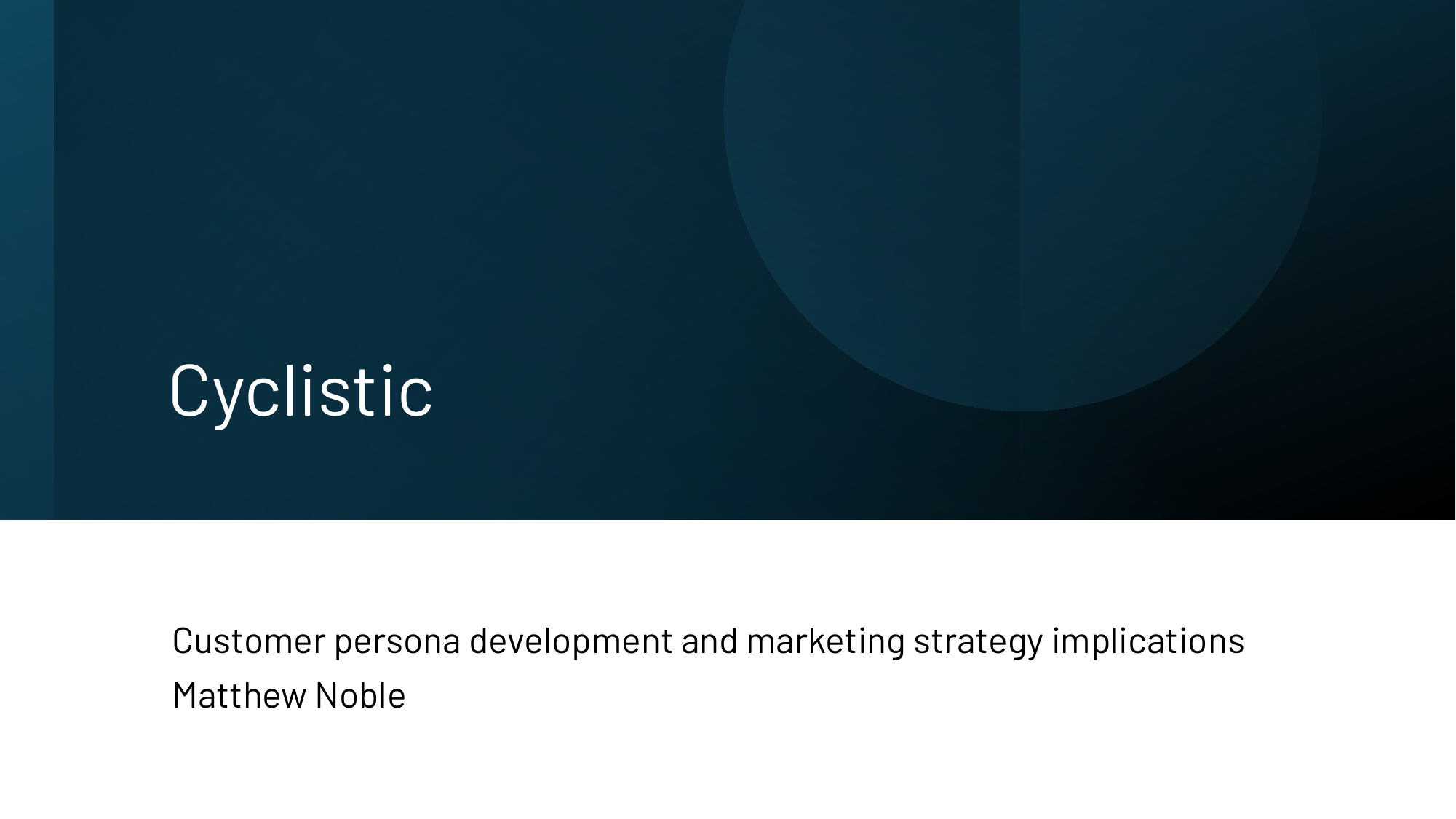

# Cyclistic
Customer persona development and marketing strategy implications
Matthew Noble